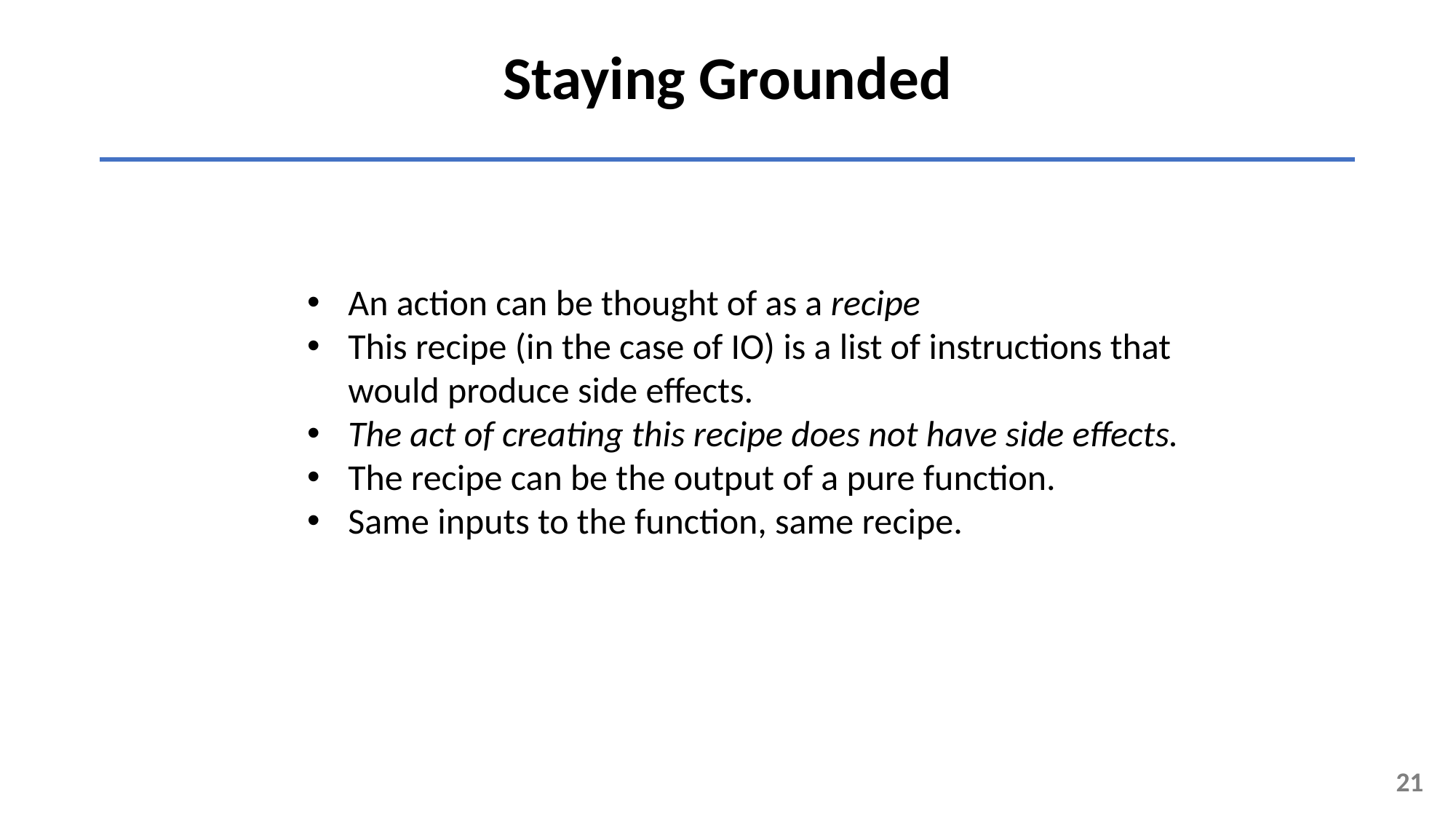

Staying Grounded
An action can be thought of as a recipe
This recipe (in the case of IO) is a list of instructions that would produce side effects.
The act of creating this recipe does not have side effects.
The recipe can be the output of a pure function.
Same inputs to the function, same recipe.
21